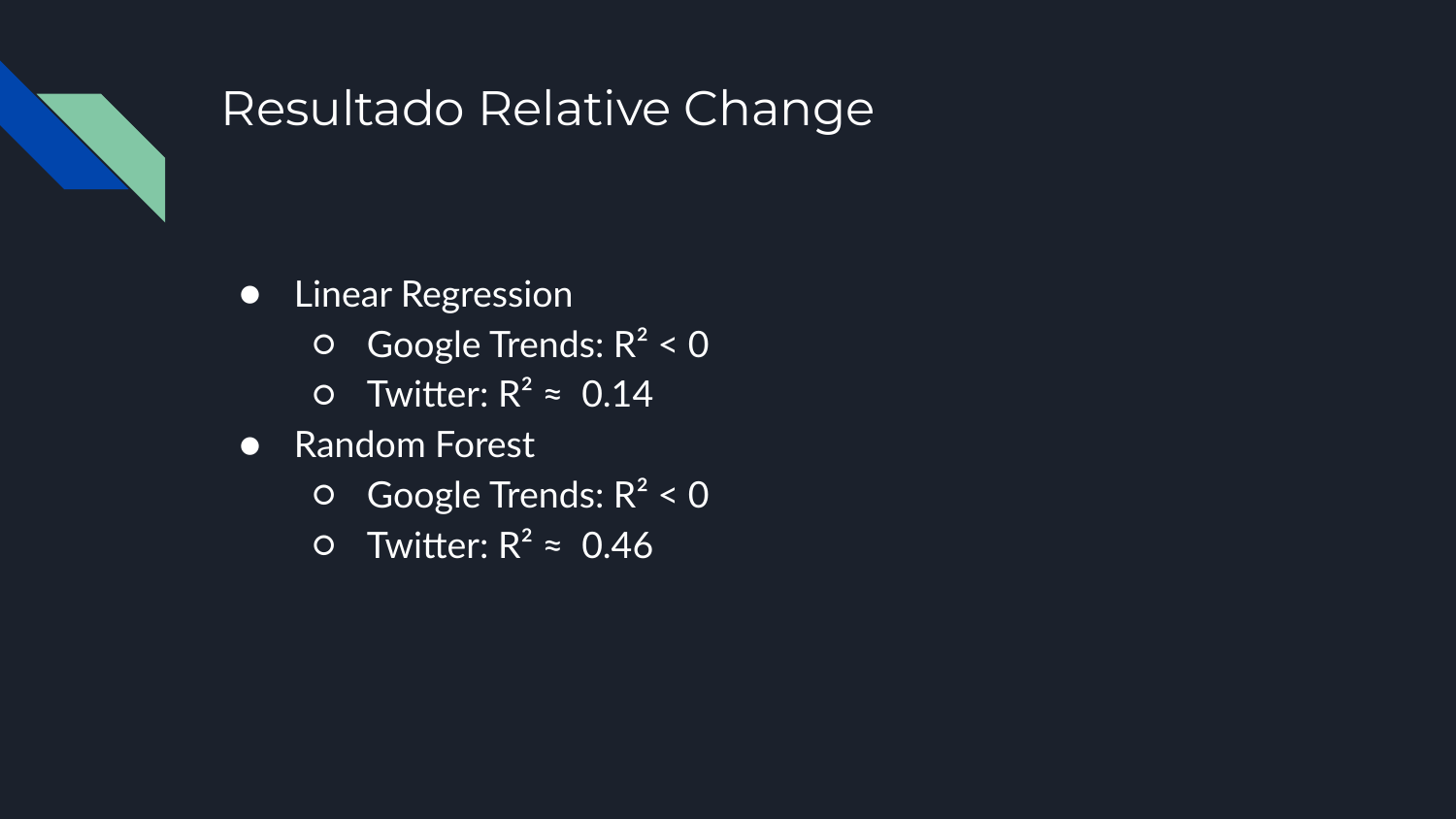

# Resultado Relative Change
Linear Regression
Google Trends: R² < 0
Twitter: R² ≈  0.14
Random Forest
Google Trends: R² < 0
Twitter: R² ≈  0.46